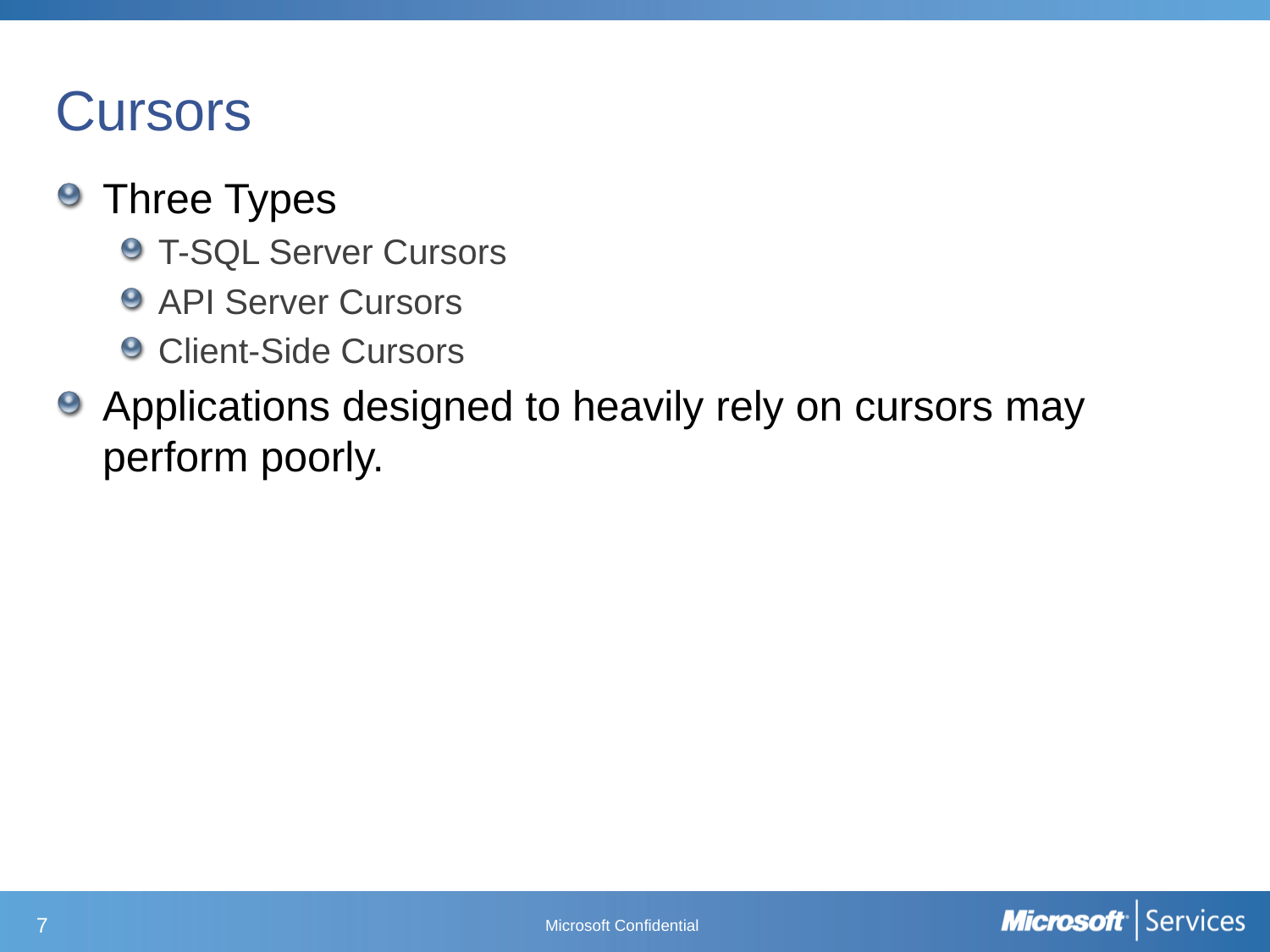

# Cursors
Three Types
T-SQL Server Cursors
API Server Cursors
Client-Side Cursors
Applications designed to heavily rely on cursors may perform poorly.

Microsoft Confidential
7